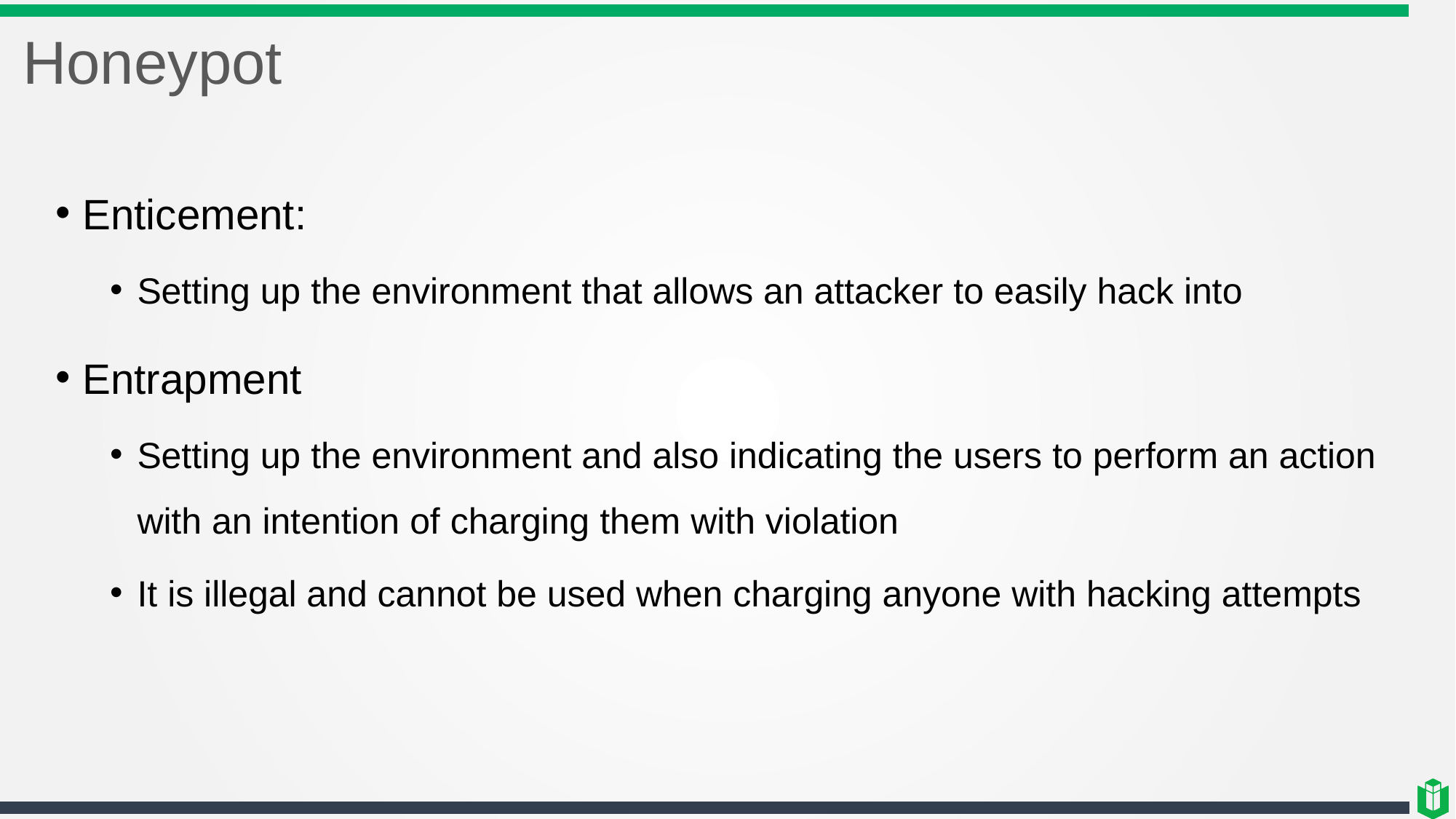

# Honeypot

Enticement:
Setting up the environment that allows an attacker to easily hack into
Entrapment
Setting up the environment and also indicating the users to perform an action with an intention of charging them with violation
It is illegal and cannot be used when charging anyone with hacking attempts